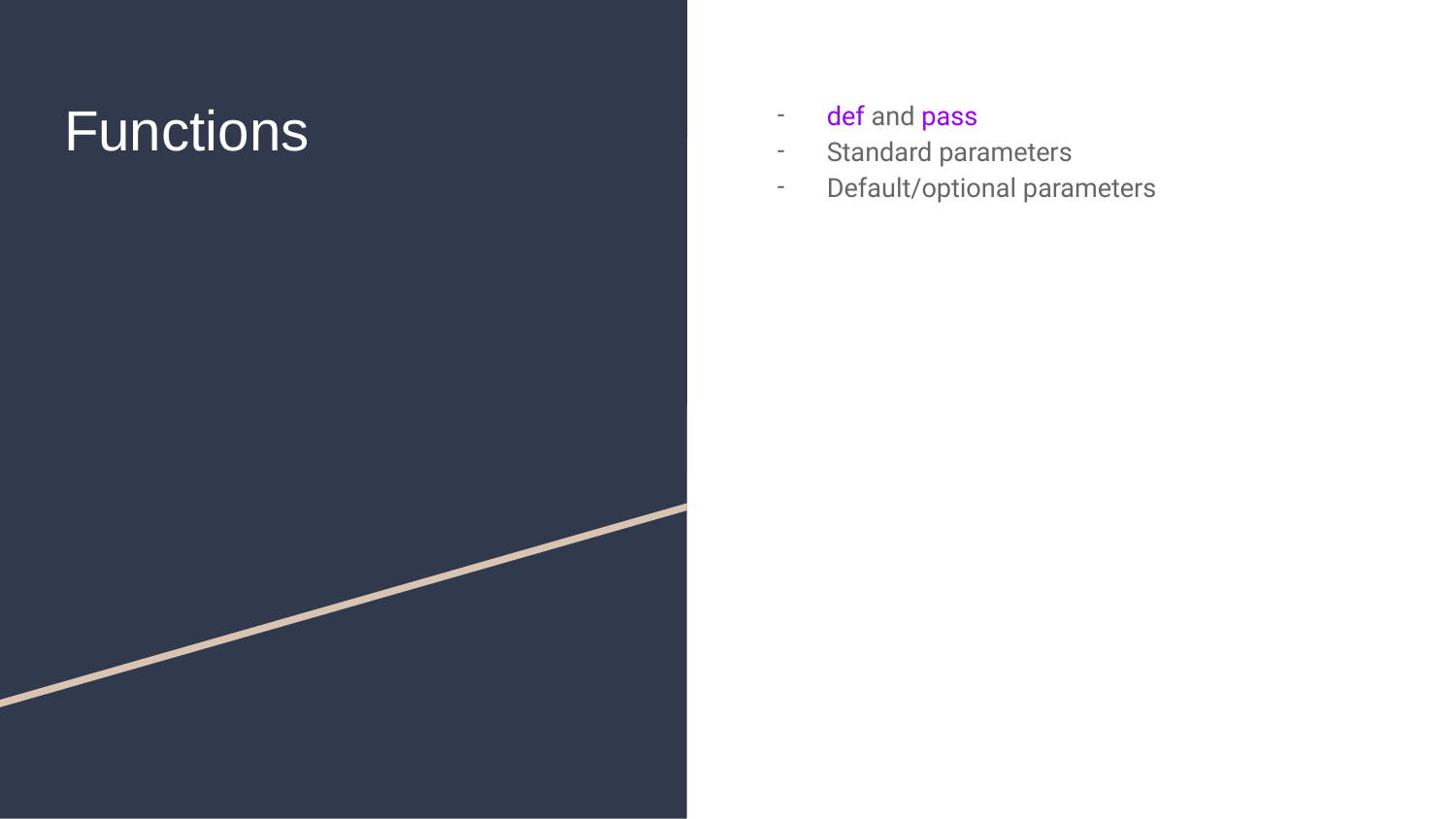

# Functions
def and pass
Standard parameters
Default/optional parameters